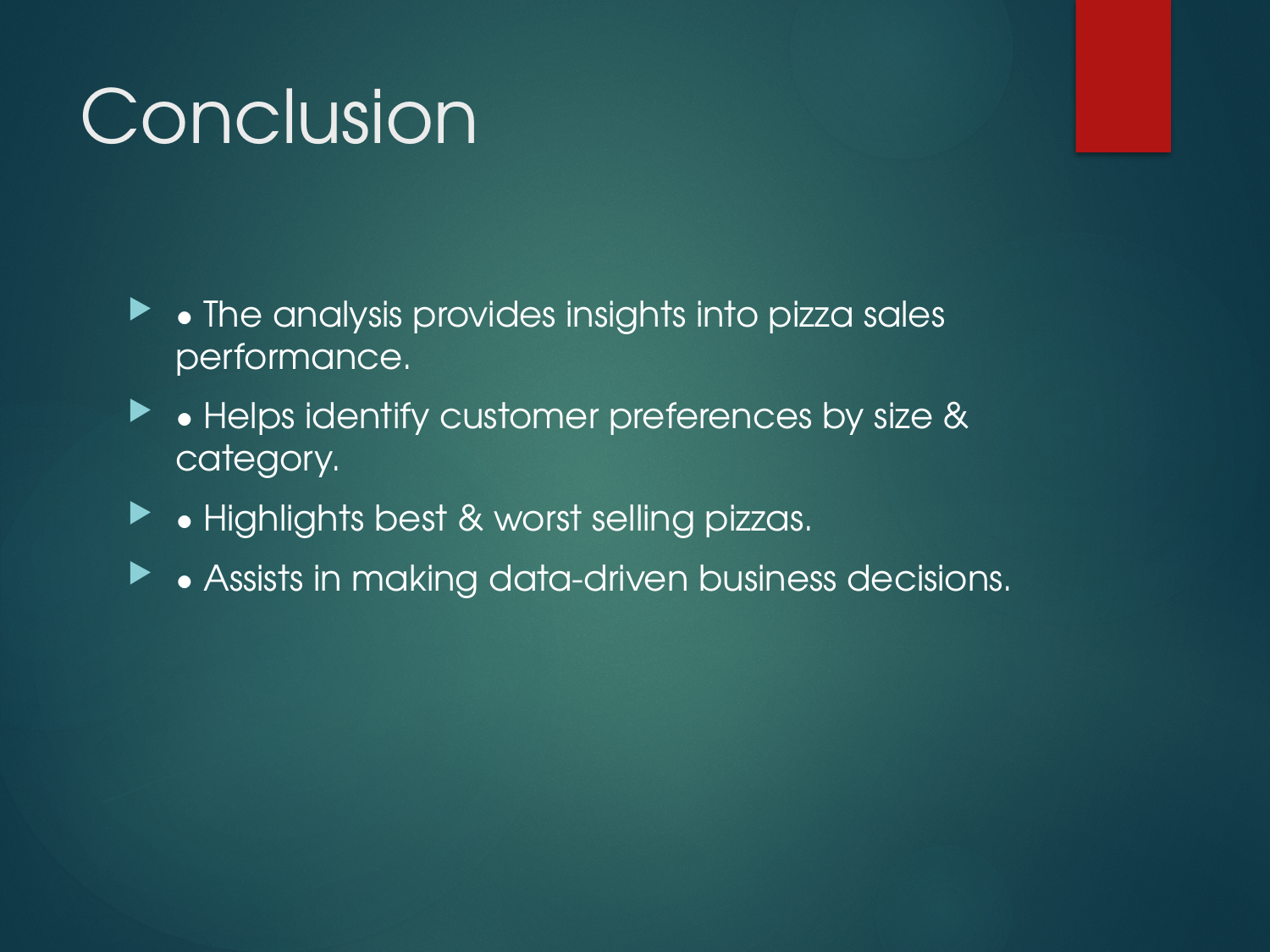

# Conclusion
• The analysis provides insights into pizza sales performance.
• Helps identify customer preferences by size & category.
• Highlights best & worst selling pizzas.
• Assists in making data-driven business decisions.